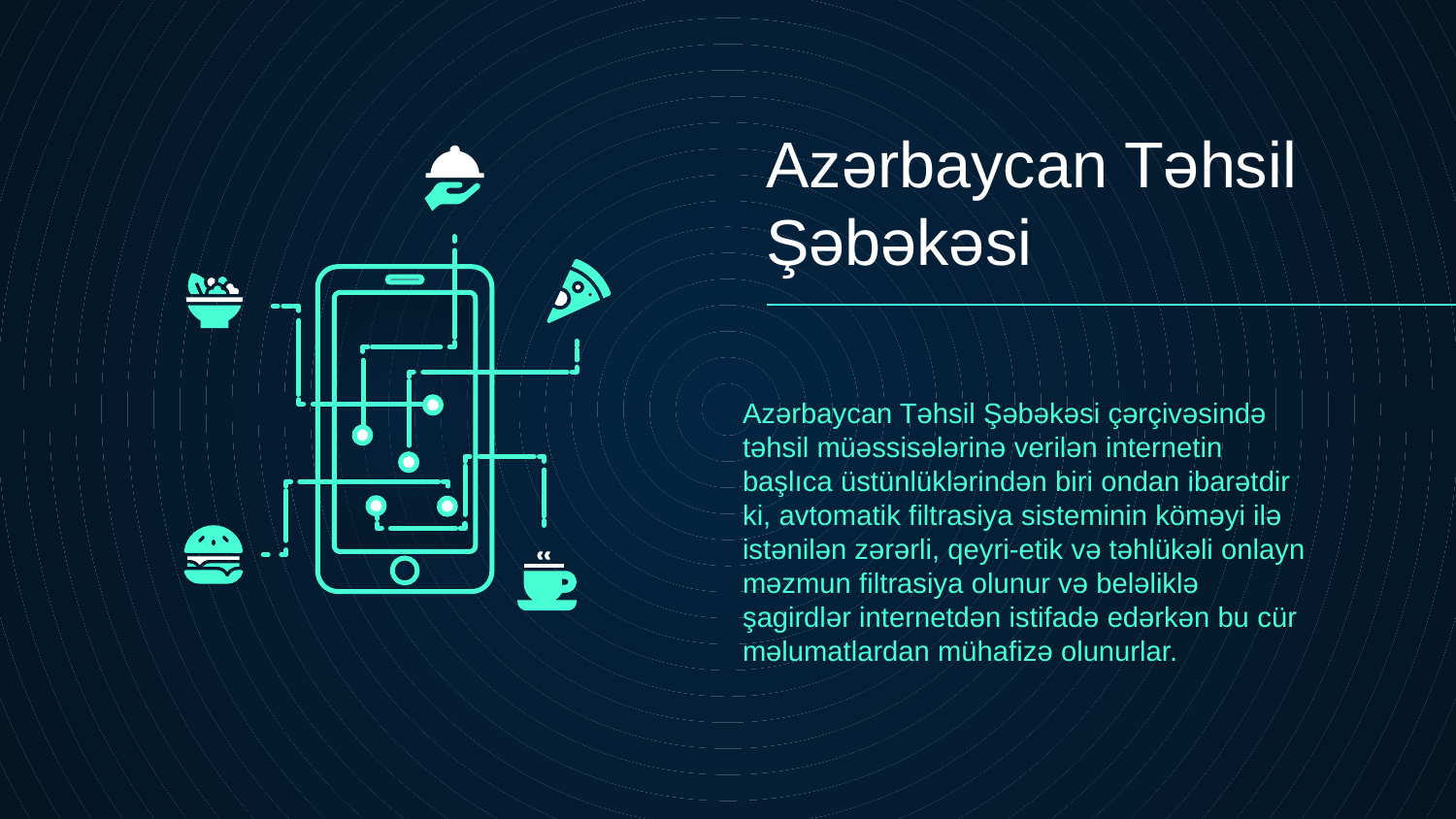

# Azərbaycan Təhsil Şəbəkəsi

Azərbaycan Təhsil Şəbəkəsi çərçivəsində təhsil müəssisələrinə verilən internetin başlıca üstünlüklərindən biri ondan ibarətdir ki, avtomatik filtrasiya sisteminin köməyi ilə istənilən zərərli, qeyri-etik və təhlükəli onlayn məzmun filtrasiya olunur və beləliklə şagirdlər internetdən istifadə edərkən bu cür məlumatlardan mühafizə olunurlar.